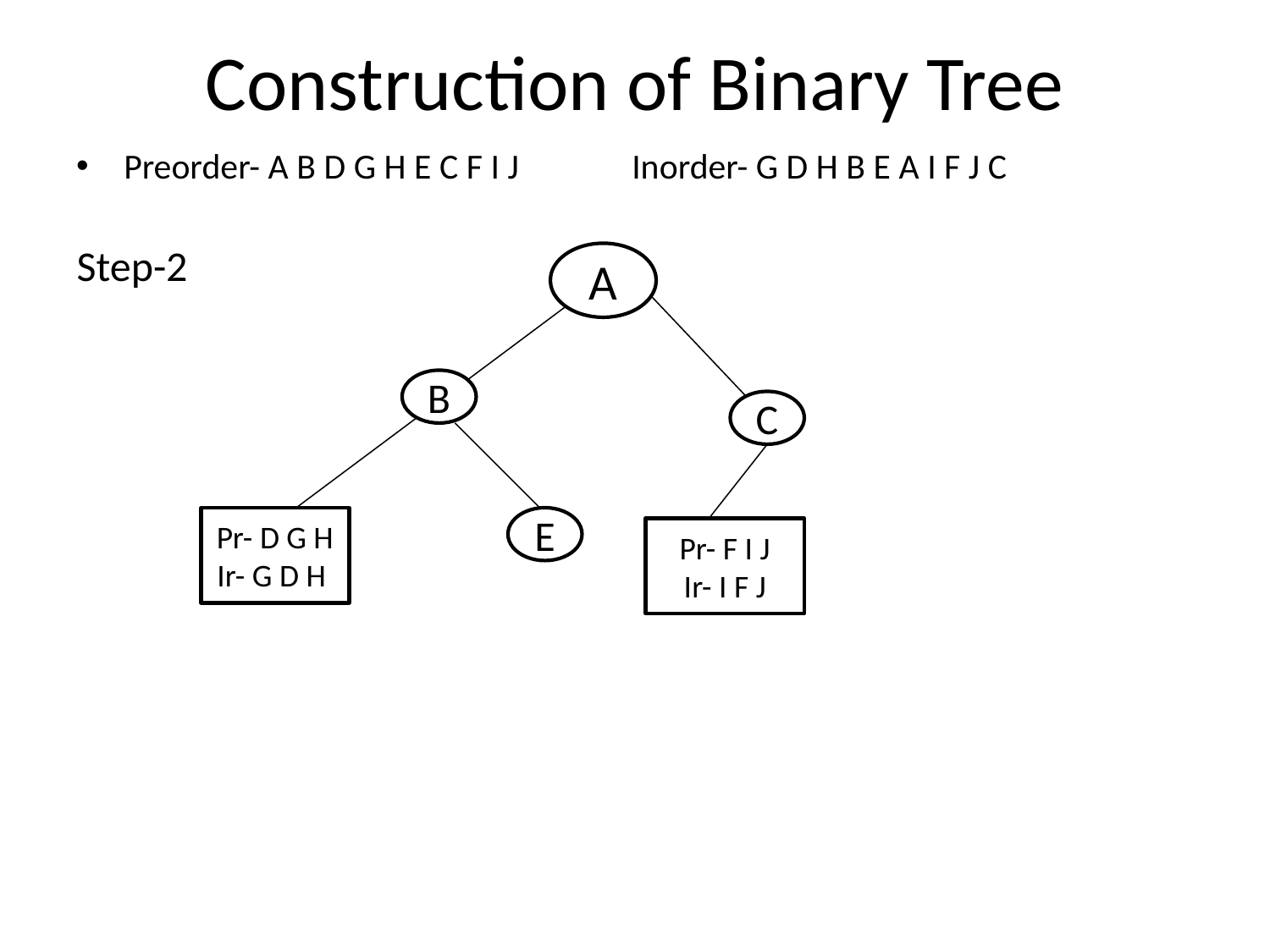

# Construction of Binary Tree
Preorder- A B D G H E C F I J	Inorder- G D H B E A I F J C
Step-2
A
B
C
Pr- D G H
Ir- G D H
E

Pr- F I J
Ir- I F J